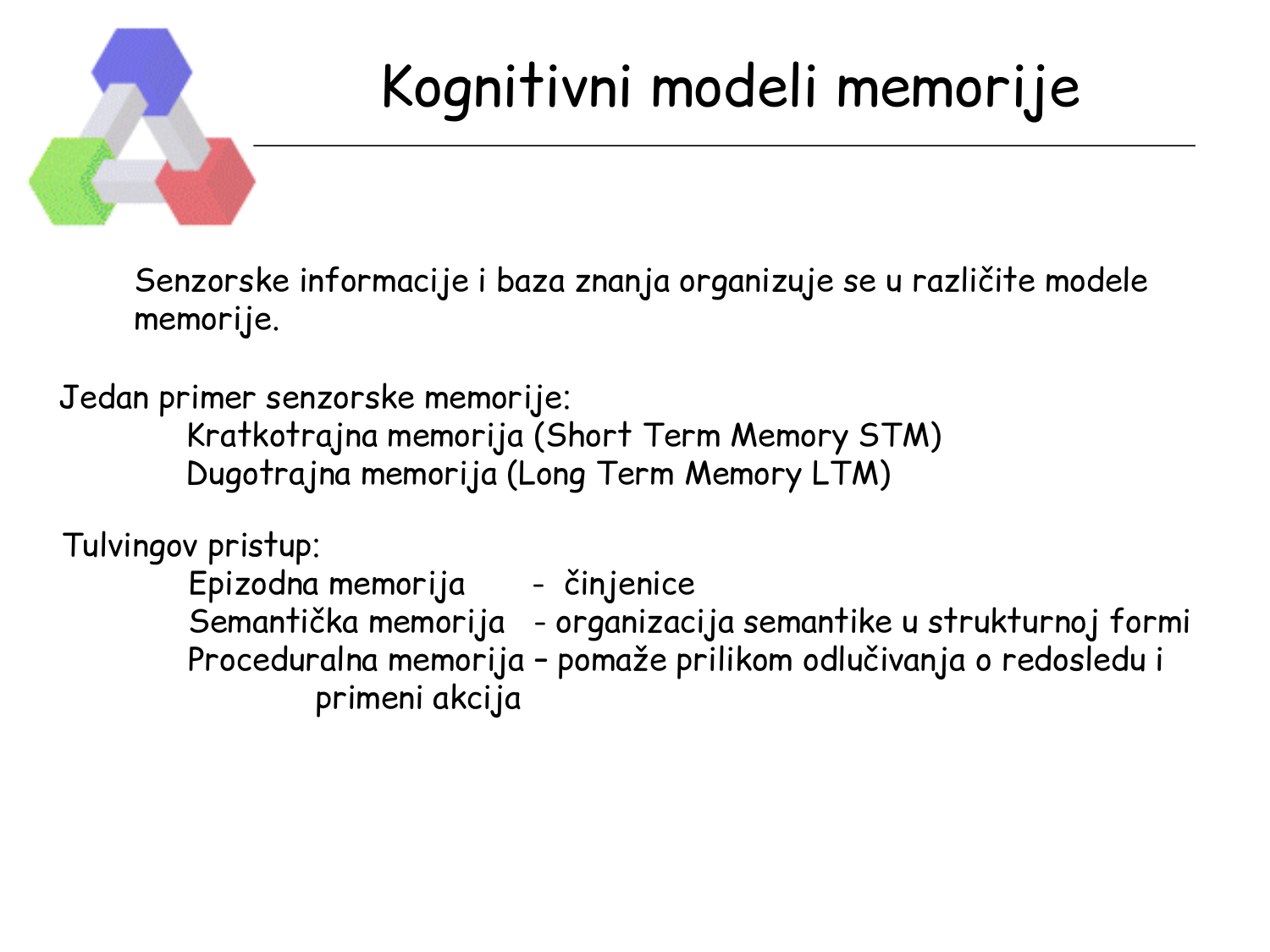

# Kognitivni modeli memorije

Senzorske informacije i baza znanja organizuje se u različite modele
memorije.
Jedan primer senzorske memorije:
	Kratkotrajna memorija (Short Term Memory STM)
	Dugotrajna memorija (Long Term Memory LTM)
Tulvingov pristup:
	Epizodna memorija       -  činjenice
	Semantička memorija   - organizacija semantike u strukturnoj formi
 	Proceduralna memorija – pomaže prilikom odlučivanja o redosledu i
		primeni akcija